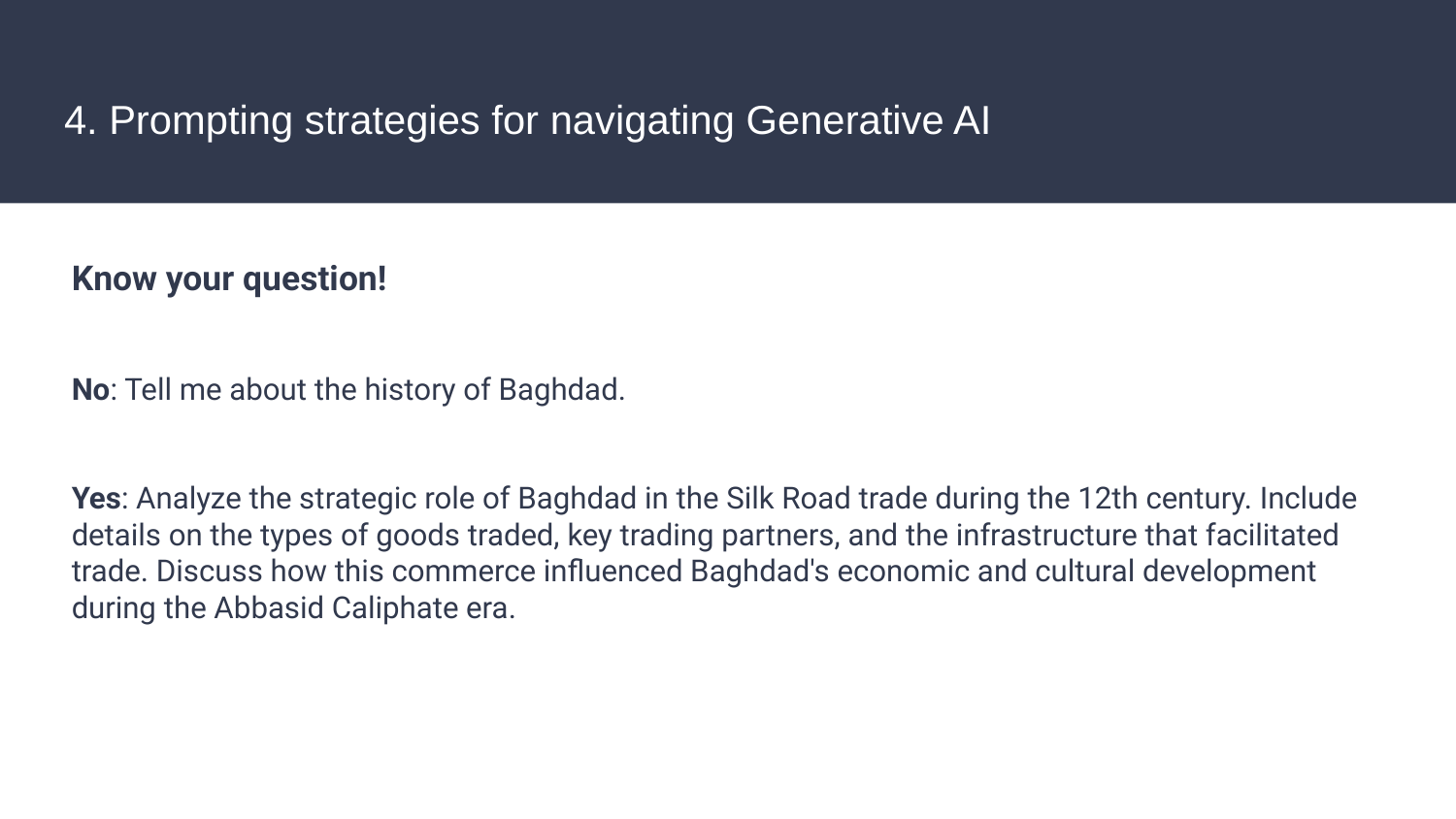

# 4. Prompting strategies for navigating Generative AI
Know your question!

No: Tell me about the history of Baghdad.

Yes: Analyze the strategic role of Baghdad in the Silk Road trade during the 12th century. Include details on the types of goods traded, key trading partners, and the infrastructure that facilitated trade. Discuss how this commerce influenced Baghdad's economic and cultural development during the Abbasid Caliphate era.